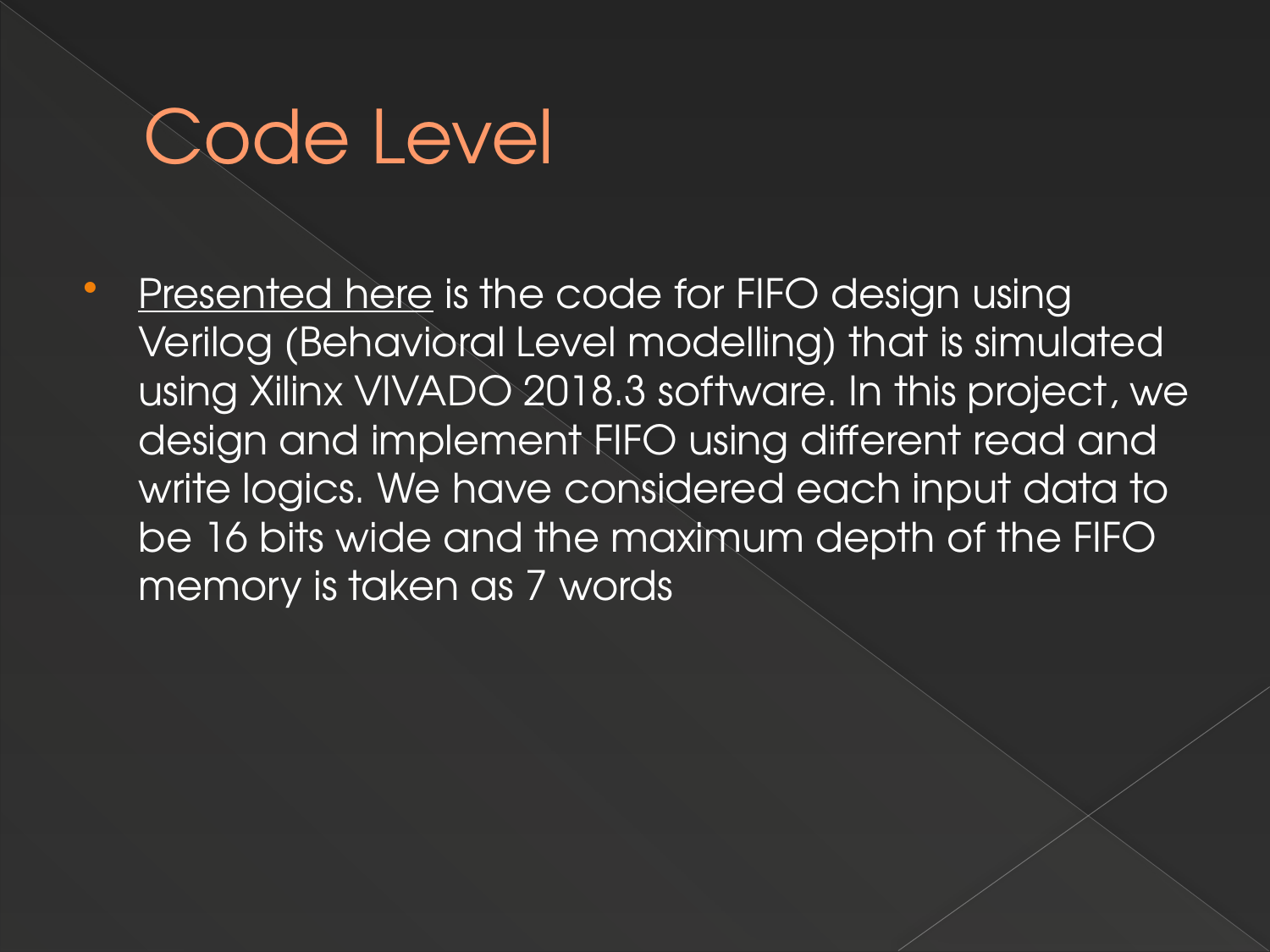

# Code Level
Presented here is the code for FIFO design using Verilog (Behavioral Level modelling) that is simulated using Xilinx VIVADO 2018.3 software. In this project, we design and implement FIFO using different read and write logics. We have considered each input data to be 16 bits wide and the maximum depth of the FIFO memory is taken as 7 words